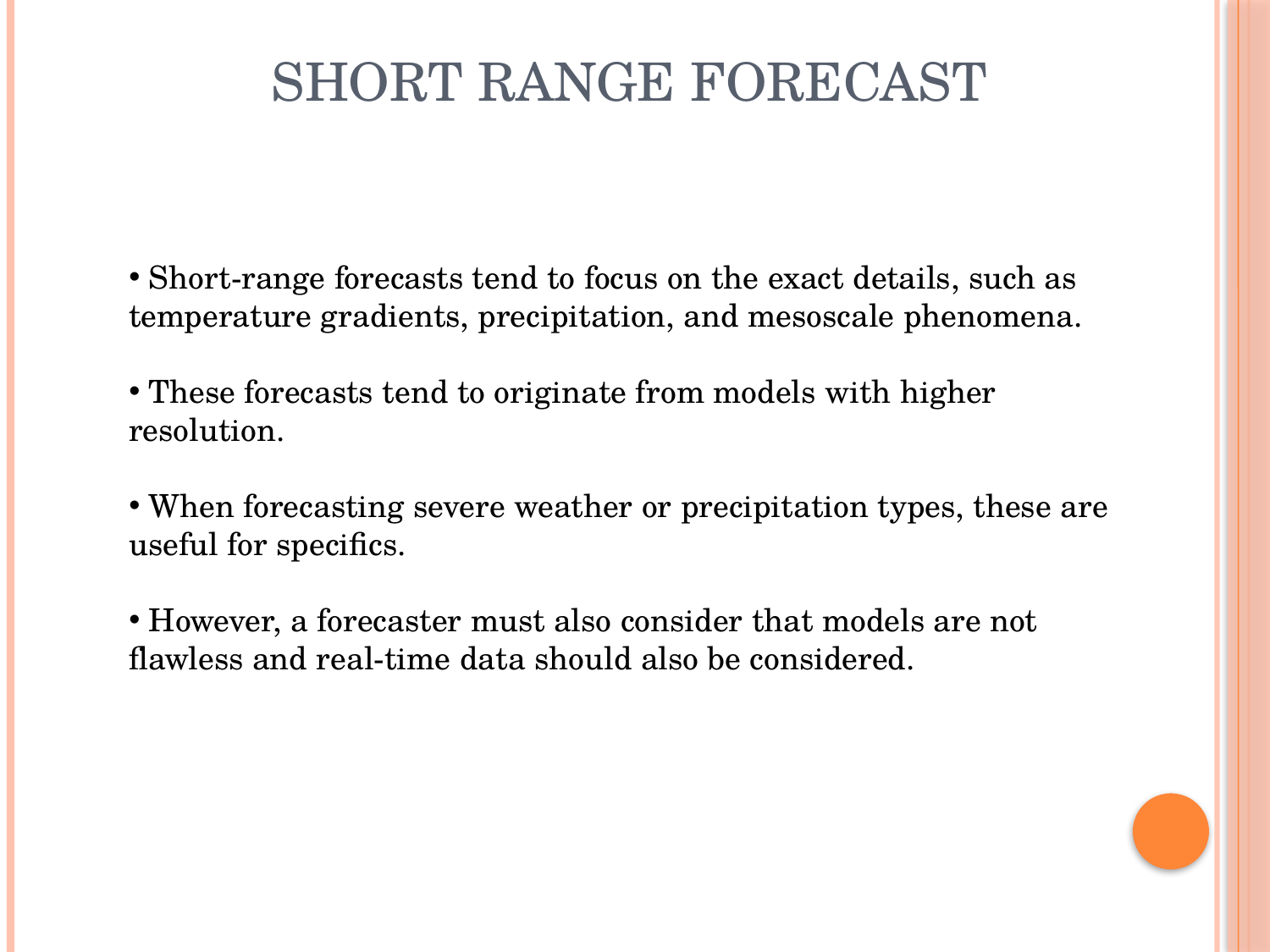

Short Range Forecast
 Short-range forecasts tend to focus on the exact details, such as temperature gradients, precipitation, and mesoscale phenomena.

 These forecasts tend to originate from models with higher resolution.

 When forecasting severe weather or precipitation types, these are useful for specifics.

 However, a forecaster must also consider that models are not flawless and real-time data should also be considered.